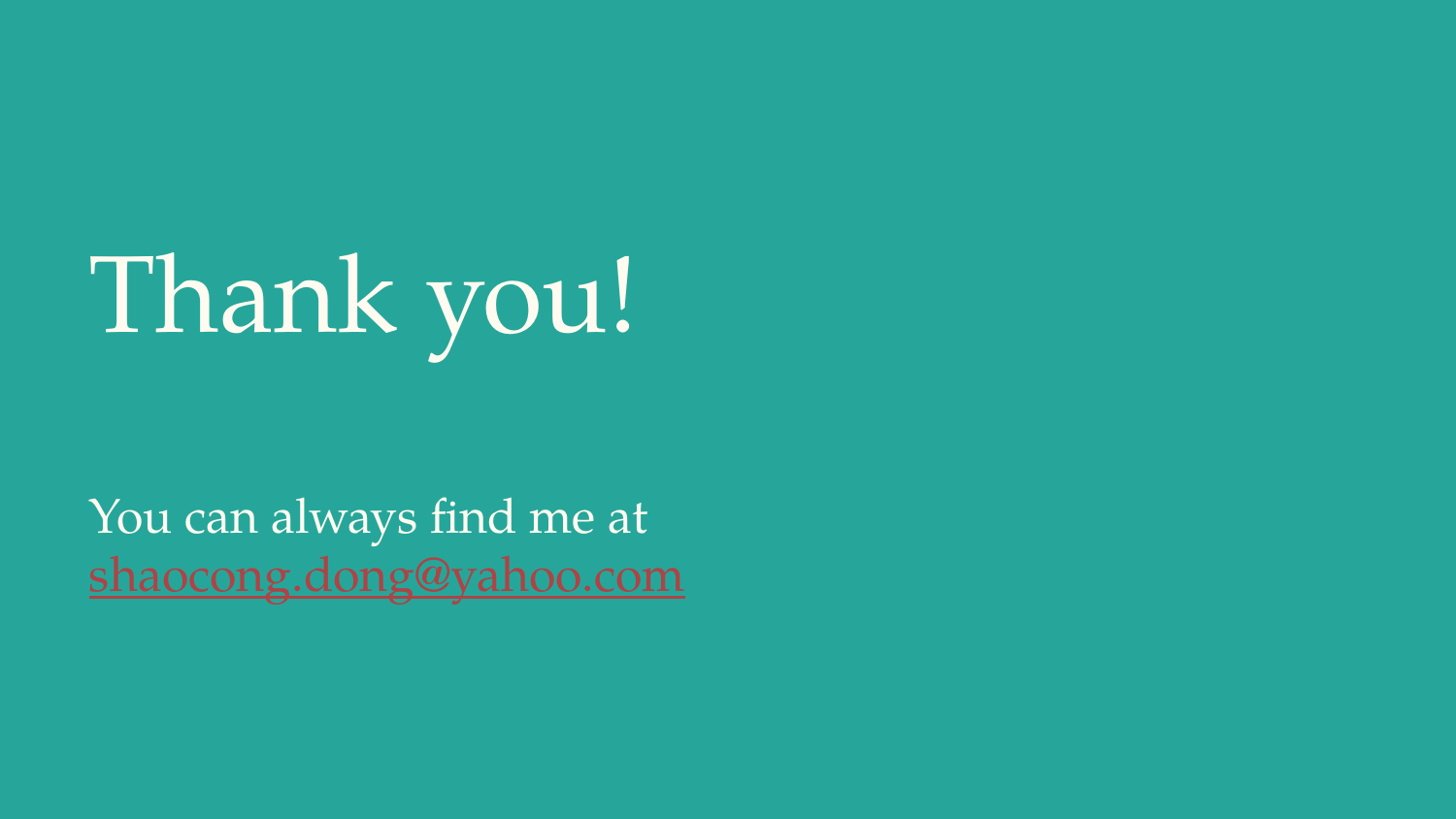

# Thank you!

You can always find me at shaocong.dong@yahoo.com